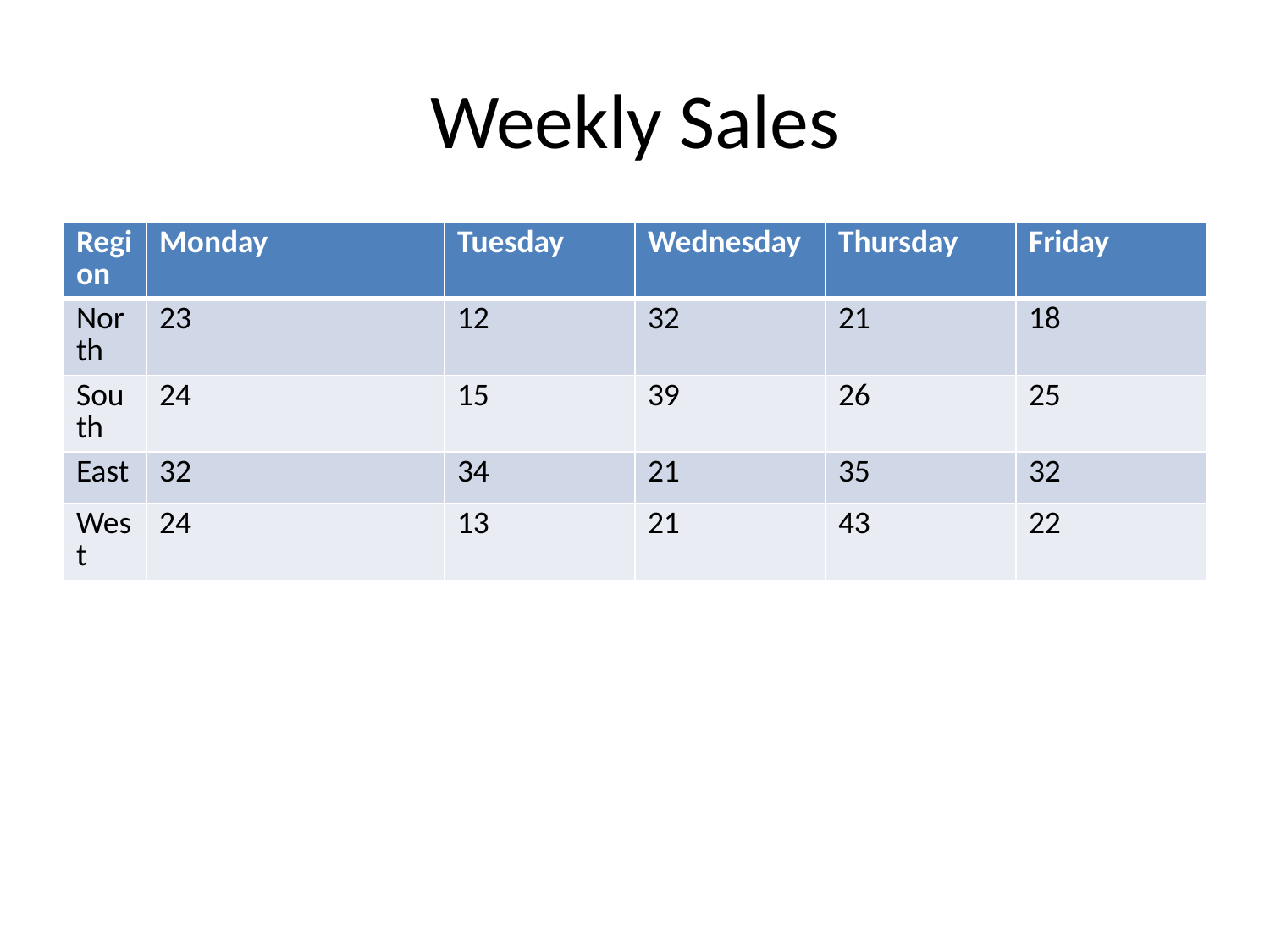

# Weekly Sales
| Region | Monday | Tuesday | Wednesday | Thursday | Friday |
| --- | --- | --- | --- | --- | --- |
| North | 23 | 12 | 32 | 21 | 18 |
| South | 24 | 15 | 39 | 26 | 25 |
| East | 32 | 34 | 21 | 35 | 32 |
| West | 24 | 13 | 21 | 43 | 22 |